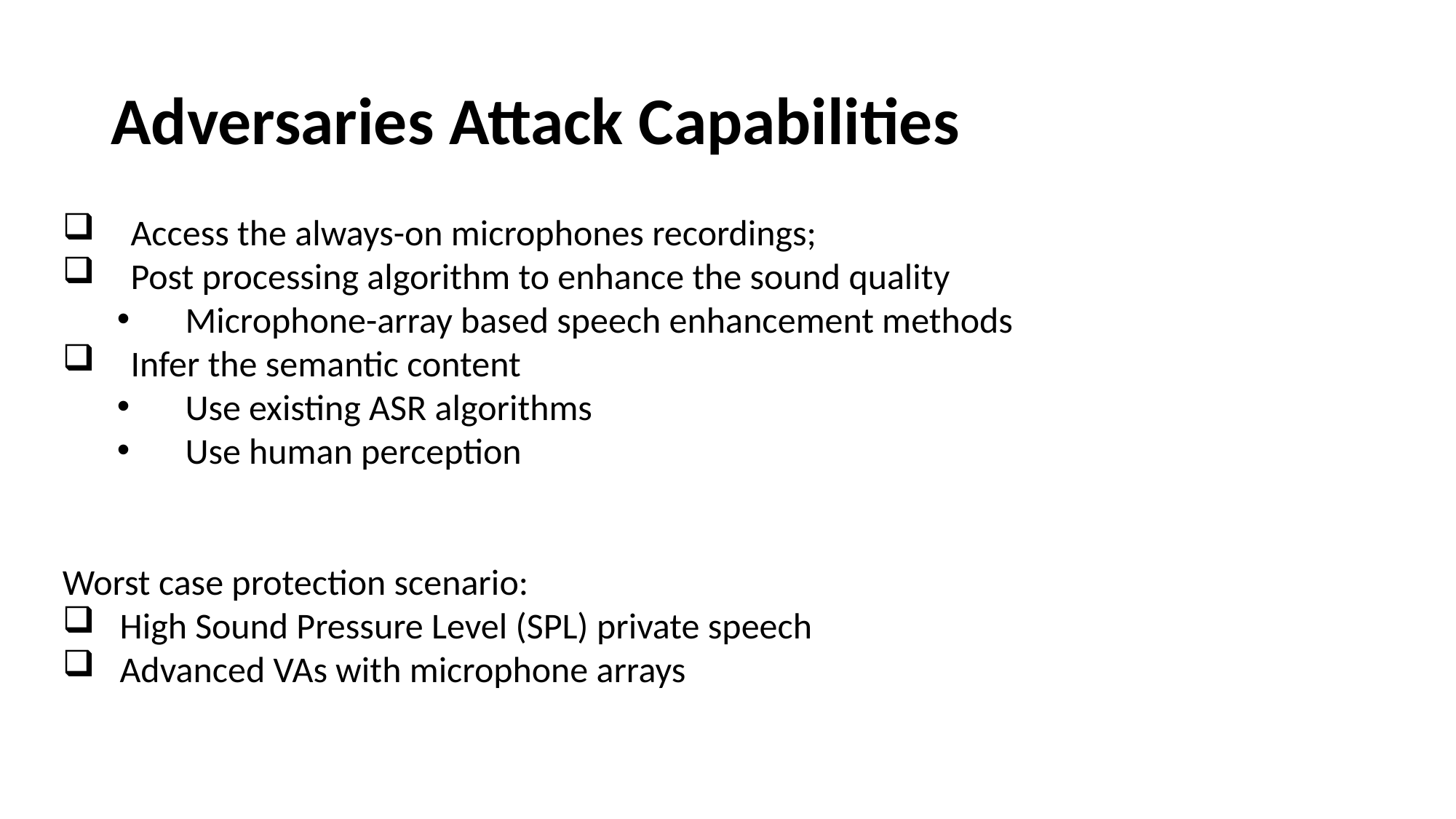

# Adversaries Attack Capabilities
Access the always-on microphones recordings;
Post processing algorithm to enhance the sound quality
Microphone-array based speech enhancement methods
Infer the semantic content
Use existing ASR algorithms
Use human perception

Worst case protection scenario:
  High Sound Pressure Level (SPL) private speech
  Advanced VAs with microphone arrays